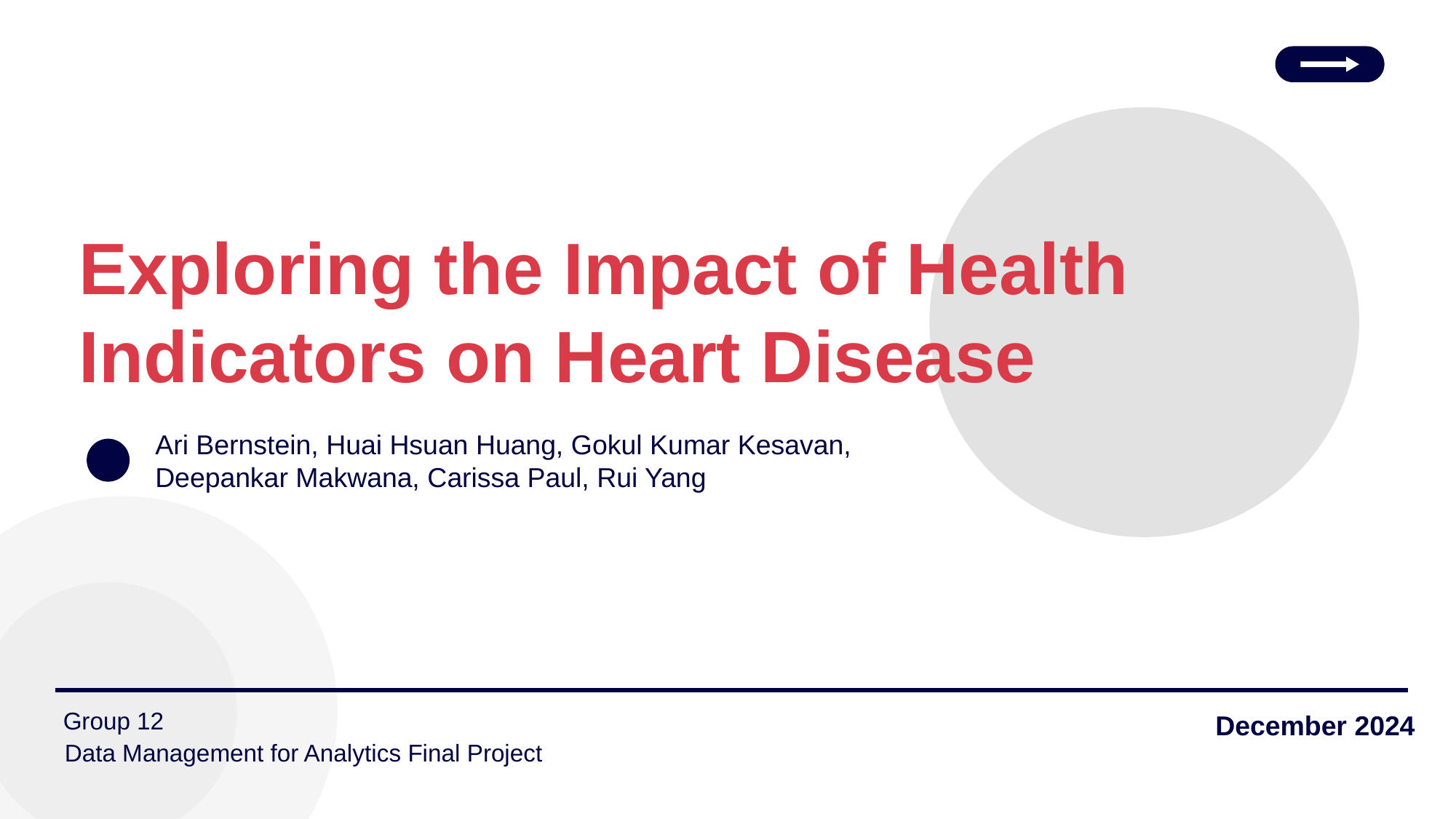

Exploring the Impact of Health Indicators on Heart Disease
Ari Bernstein, Huai Hsuan Huang, Gokul Kumar Kesavan, Deepankar Makwana, Carissa Paul, Rui Yang

Group 12
December 2024
Data Management for Analytics Final Project